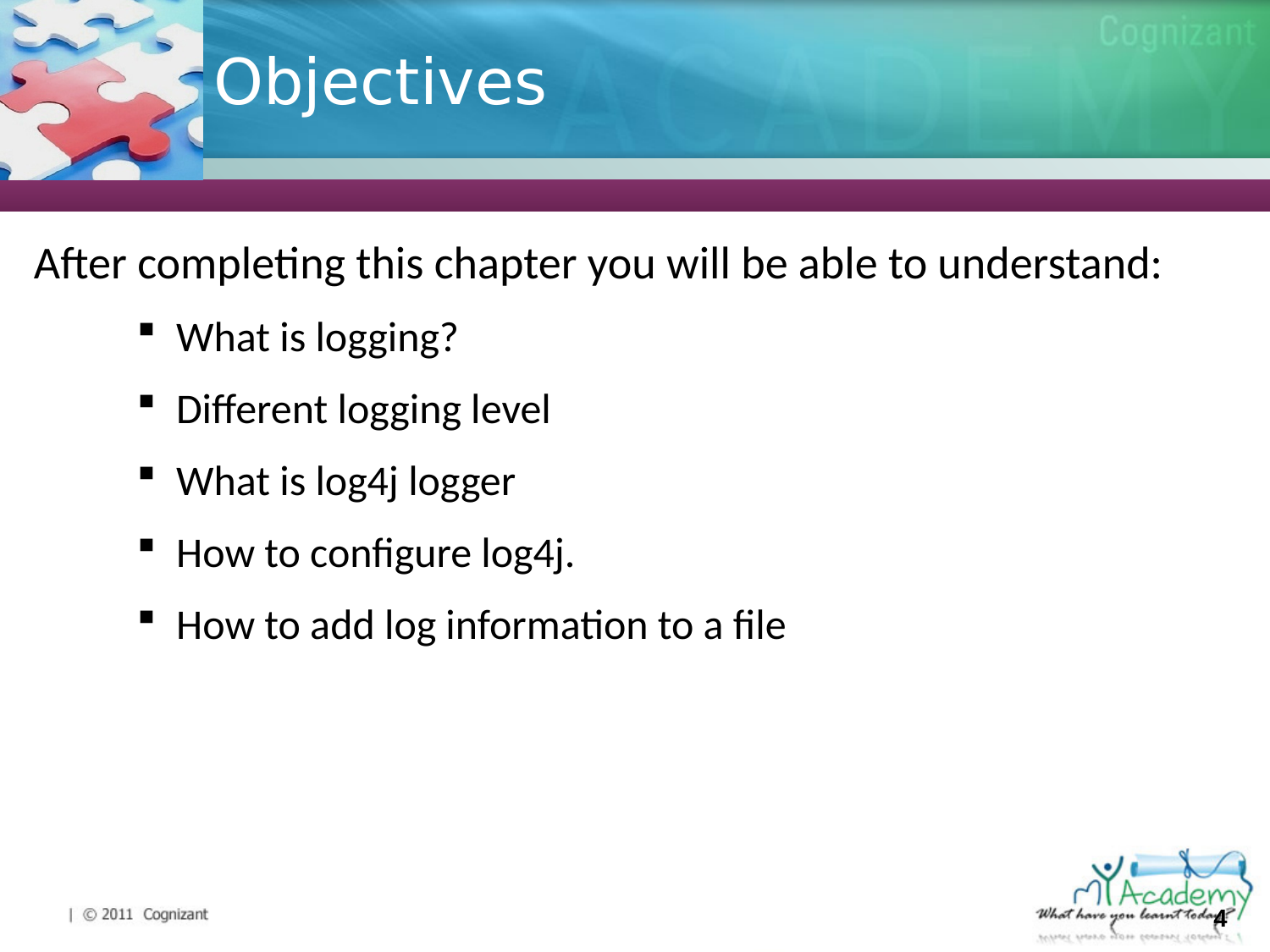

# Objectives

After completing this chapter you will be able to understand:
What is logging?
Different logging level
What is log4j logger
How to configure log4j.
How to add log information to a file
4